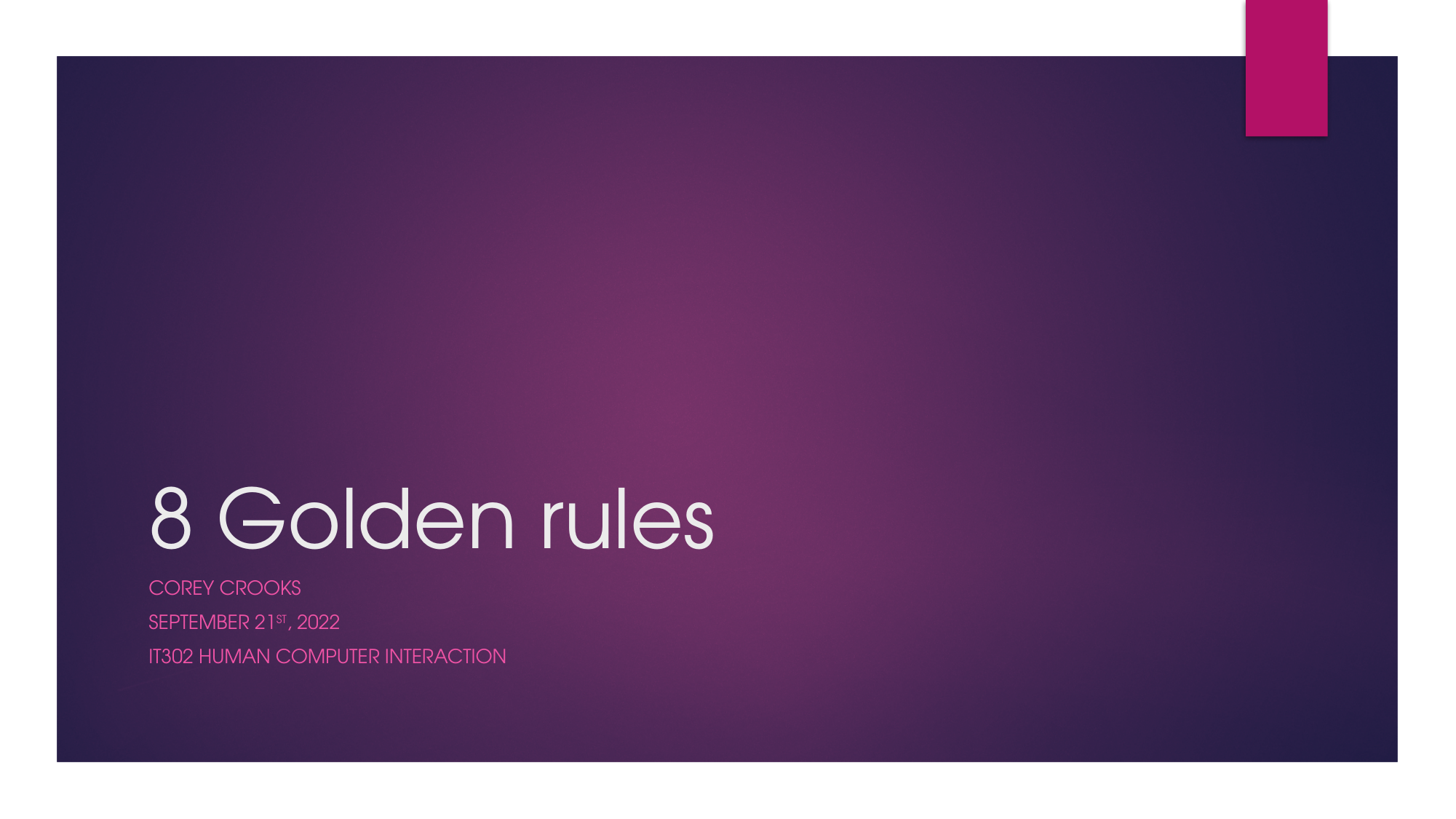

# 8 Golden rules
Corey Crooks
September 21st, 2022
IT302 Human Computer Interaction